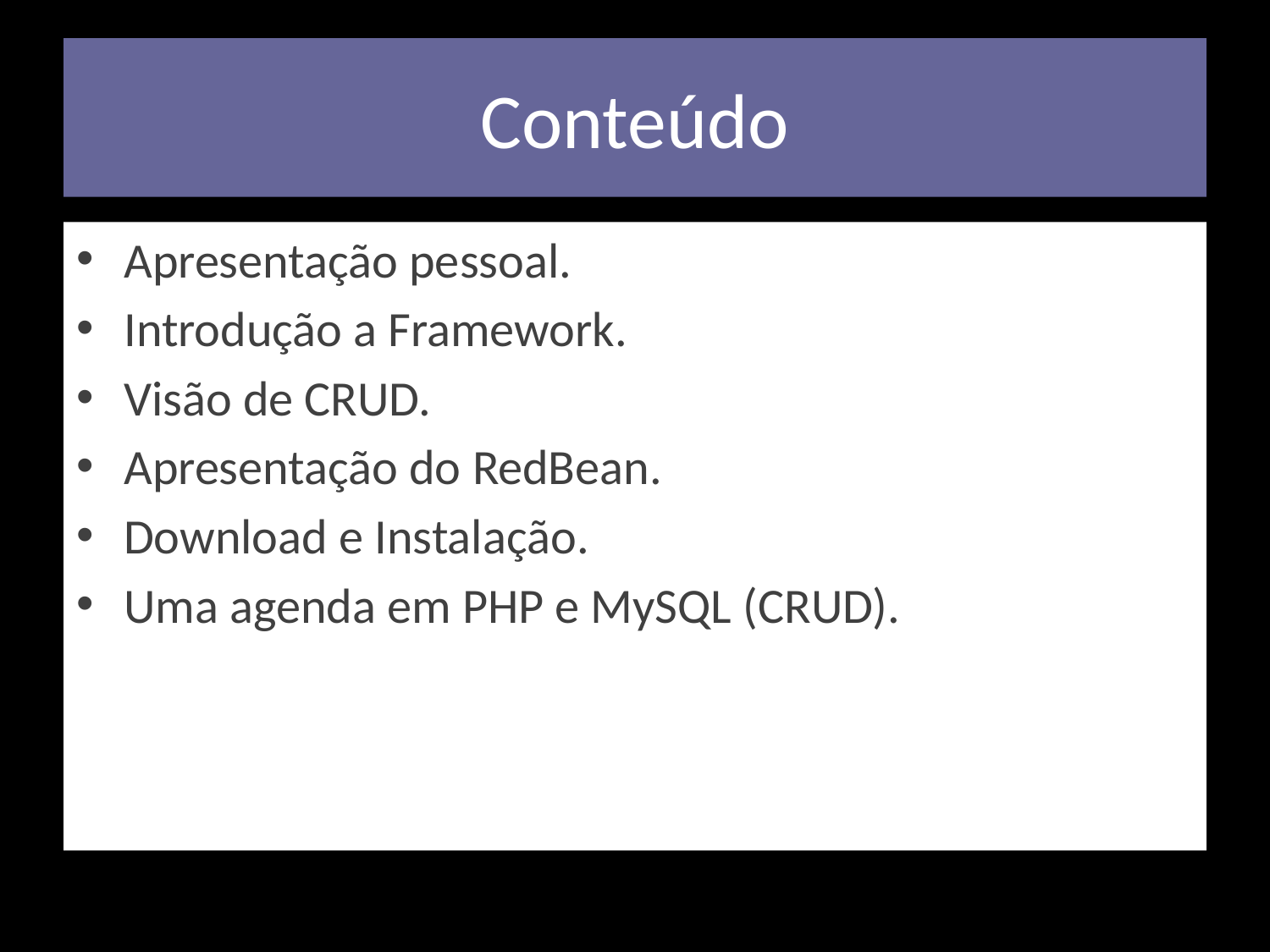

# Conteúdo
Apresentação pessoal.
Introdução a Framework.
Visão de CRUD.
Apresentação do RedBean.
Download e Instalação.
Uma agenda em PHP e MySQL (CRUD).